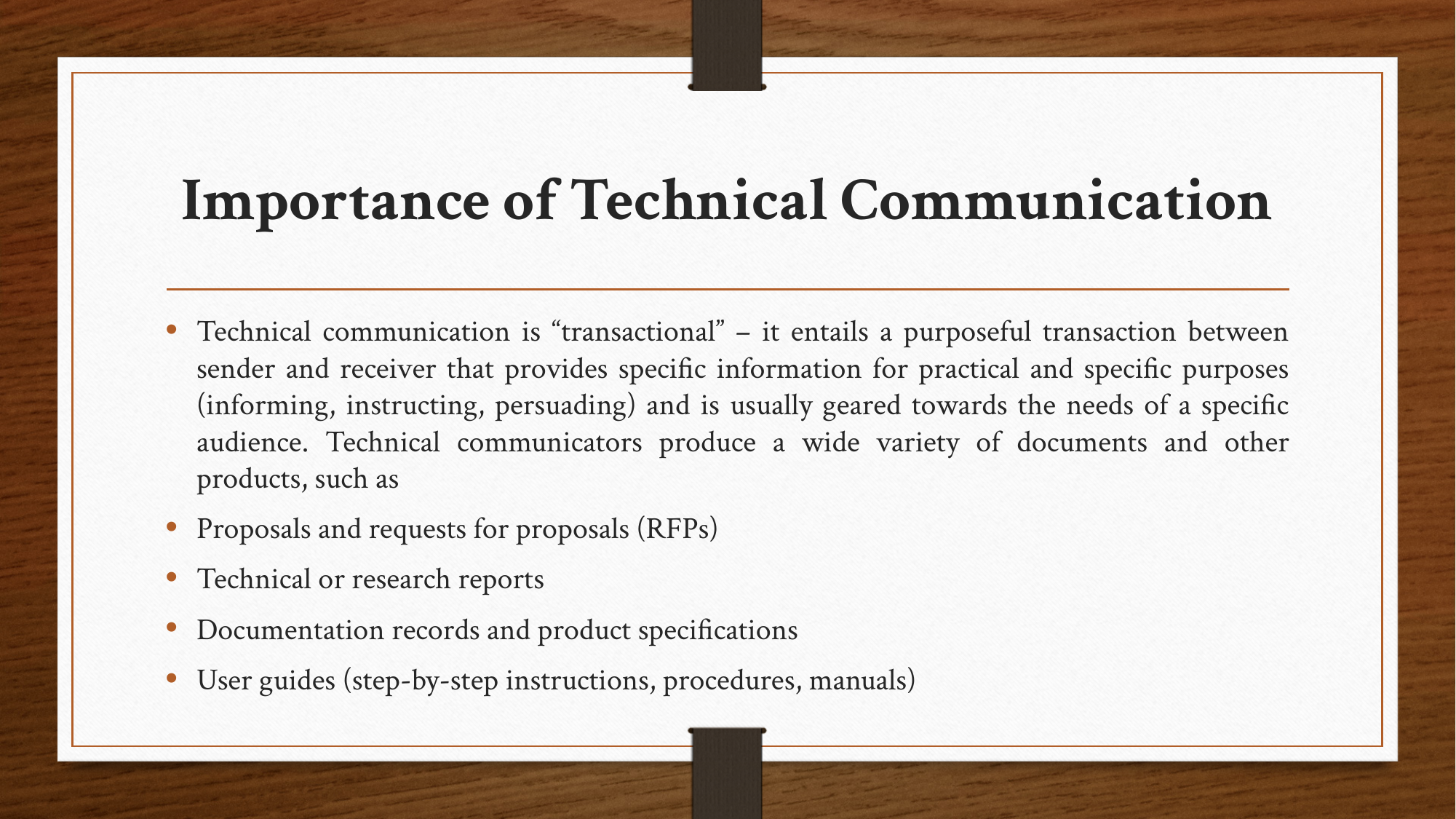

# Importance of Technical Communication
Technical communication is “transactional” – it entails a purposeful transaction between sender and receiver that provides specific information for practical and specific purposes (informing, instructing, persuading) and is usually geared towards the needs of a specific audience. Technical communicators produce a wide variety of documents and other products, such as
Proposals and requests for proposals (RFPs)
Technical or research reports
Documentation records and product specifications
User guides (step-by-step instructions, procedures, manuals)